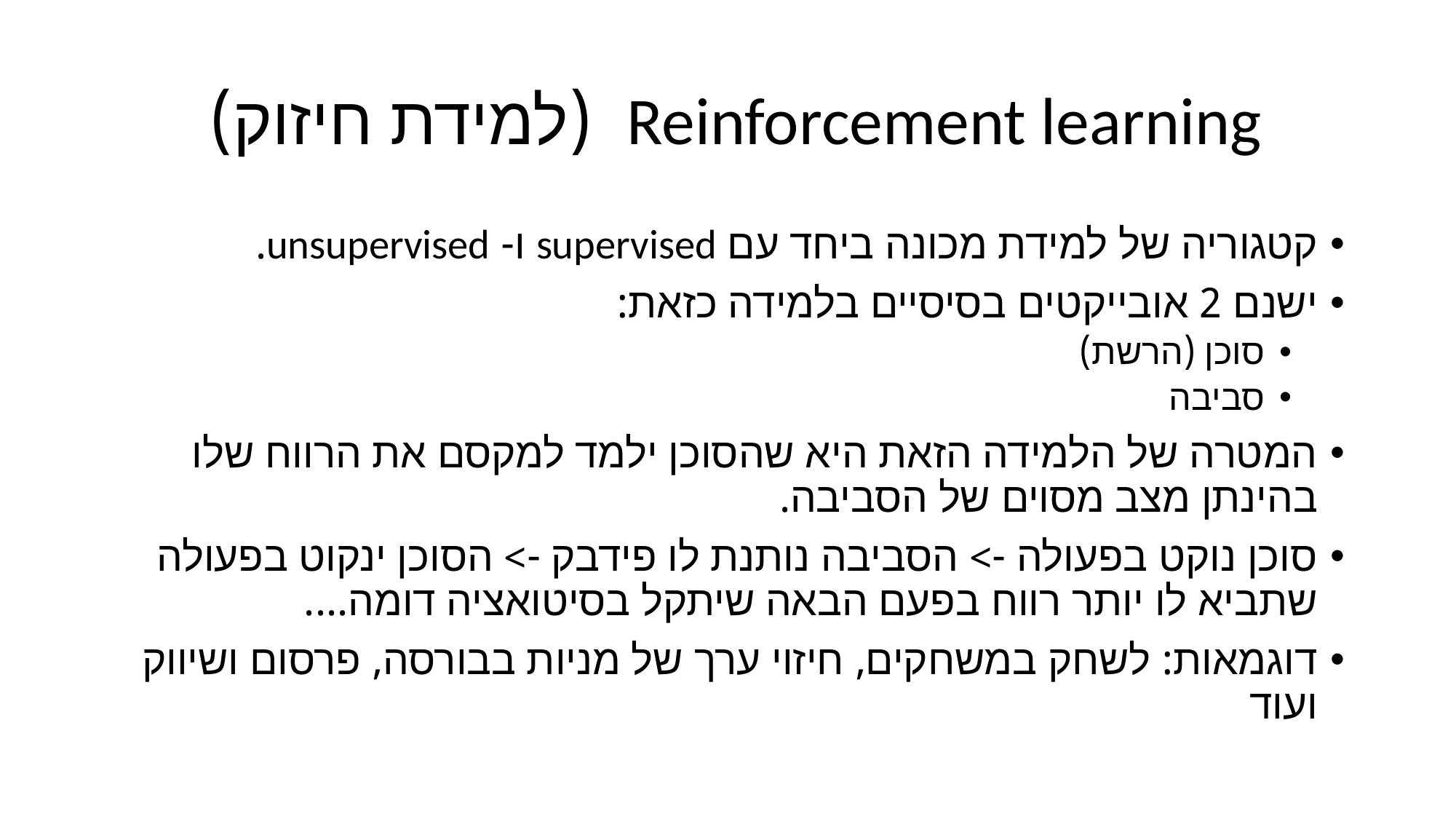

# Reinforcement learning  (למידת חיזוק)
קטגוריה של למידת מכונה ביחד עם supervised ו- unsupervised.
ישנם 2 אובייקטים בסיסיים בלמידה כזאת:
סוכן (הרשת)
סביבה
המטרה של הלמידה הזאת היא שהסוכן ילמד למקסם את הרווח שלו בהינתן מצב מסוים של הסביבה.
סוכן נוקט בפעולה -> הסביבה נותנת לו פידבק -> הסוכן ינקוט בפעולה שתביא לו יותר רווח בפעם הבאה שיתקל בסיטואציה דומה....
דוגמאות: לשחק במשחקים, חיזוי ערך של מניות בבורסה, פרסום ושיווק ועוד